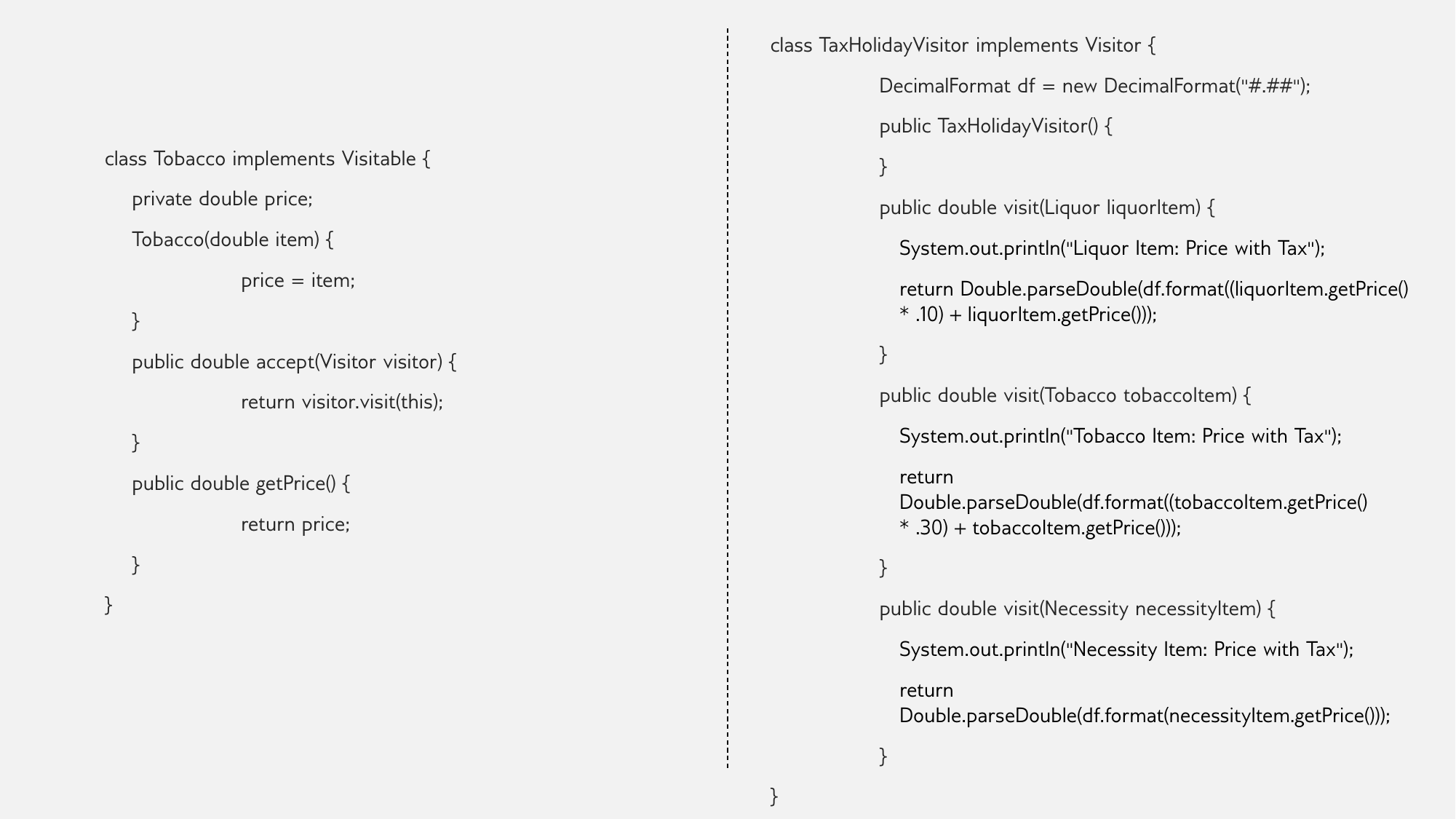

class TaxHolidayVisitor implements Visitor {
	DecimalFormat df = new DecimalFormat("#.##");
public TaxHolidayVisitor() {
}
public double visit(Liquor liquorItem) {
System.out.println("Liquor Item: Price with Tax");
return Double.parseDouble(df.format((liquorItem.getPrice() * .10) + liquorItem.getPrice()));
}
public double visit(Tobacco tobaccoItem) {
System.out.println("Tobacco Item: Price with Tax");
return Double.parseDouble(df.format((tobaccoItem.getPrice() * .30) + tobaccoItem.getPrice()));
}
public double visit(Necessity necessityItem) {
System.out.println("Necessity Item: Price with Tax");
return Double.parseDouble(df.format(necessityItem.getPrice()));
}
}
class Tobacco implements Visitable {
private double price;
Tobacco(double item) {
	price = item;
}
public double accept(Visitor visitor) {
	return visitor.visit(this);
}
public double getPrice() {
	return price;
}
}